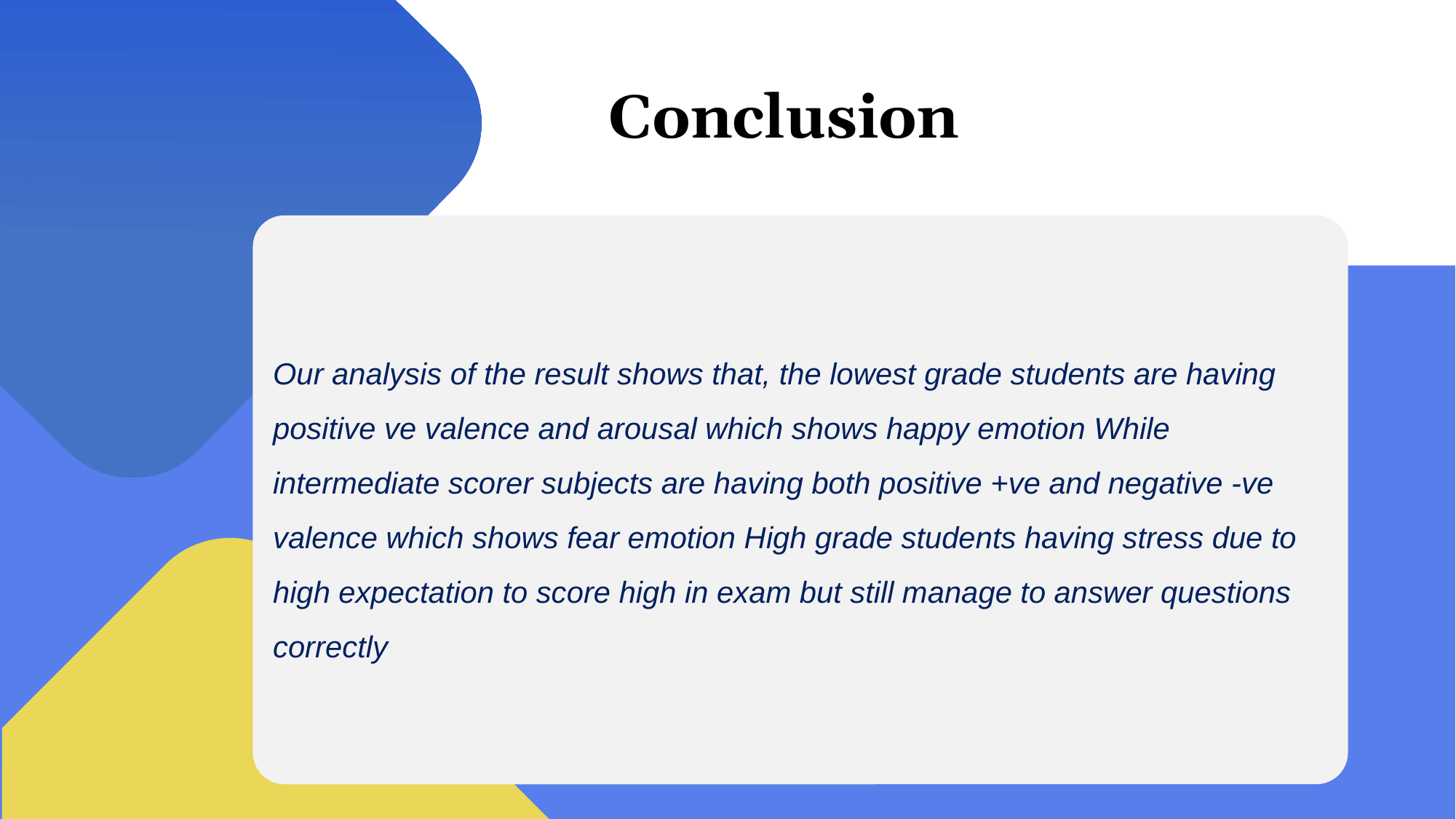

# Conclusion
Our analysis of the result shows that, the lowest grade students are having positive ve valence and arousal which shows happy emotion While intermediate scorer subjects are having both positive +ve and negative -ve valence which shows fear emotion High grade students having stress due to high expectation to score high in exam but still manage to answer questions correctly